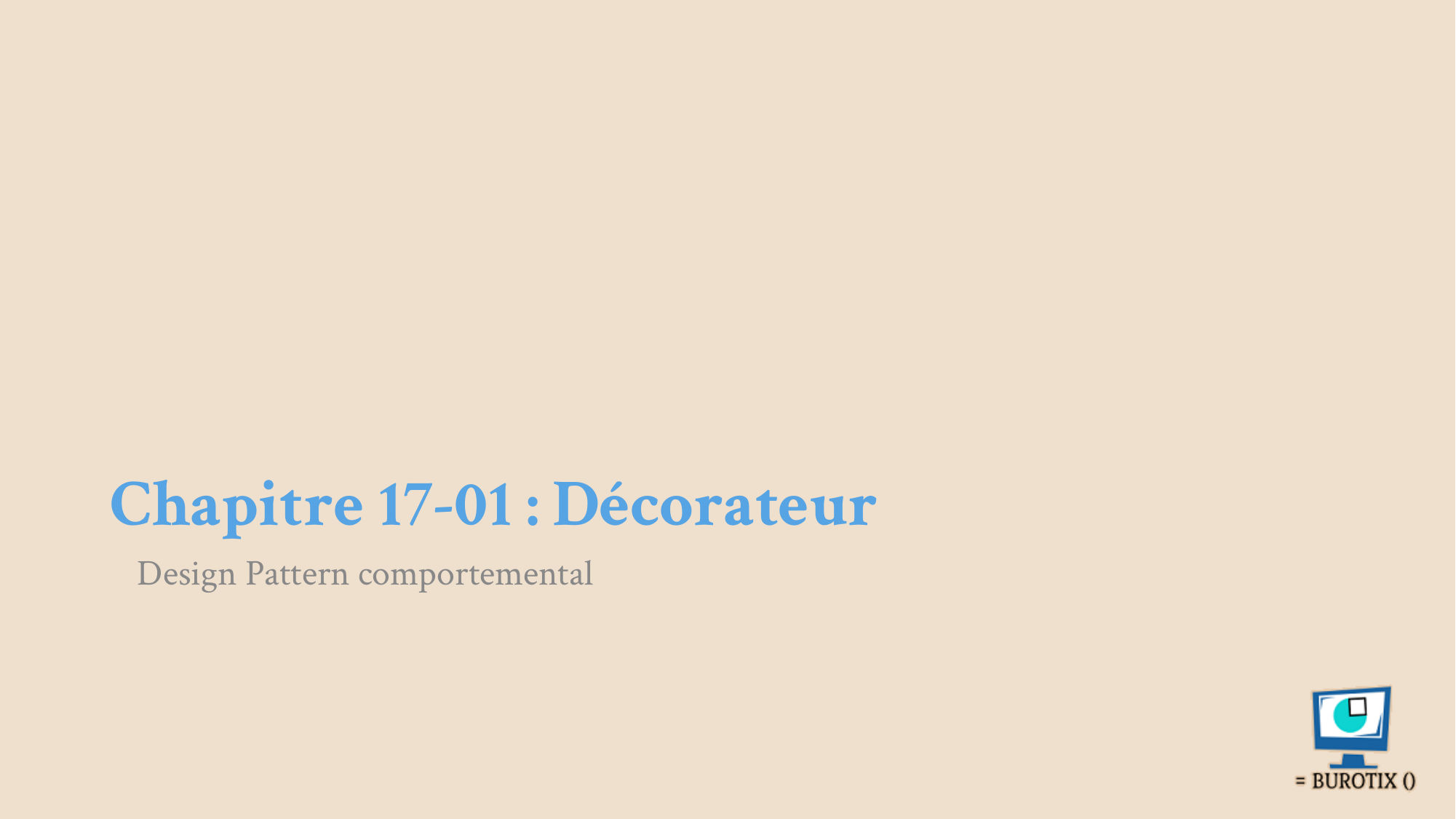

# Chapitre 17-01 : Décorateur
Design Pattern comportemental